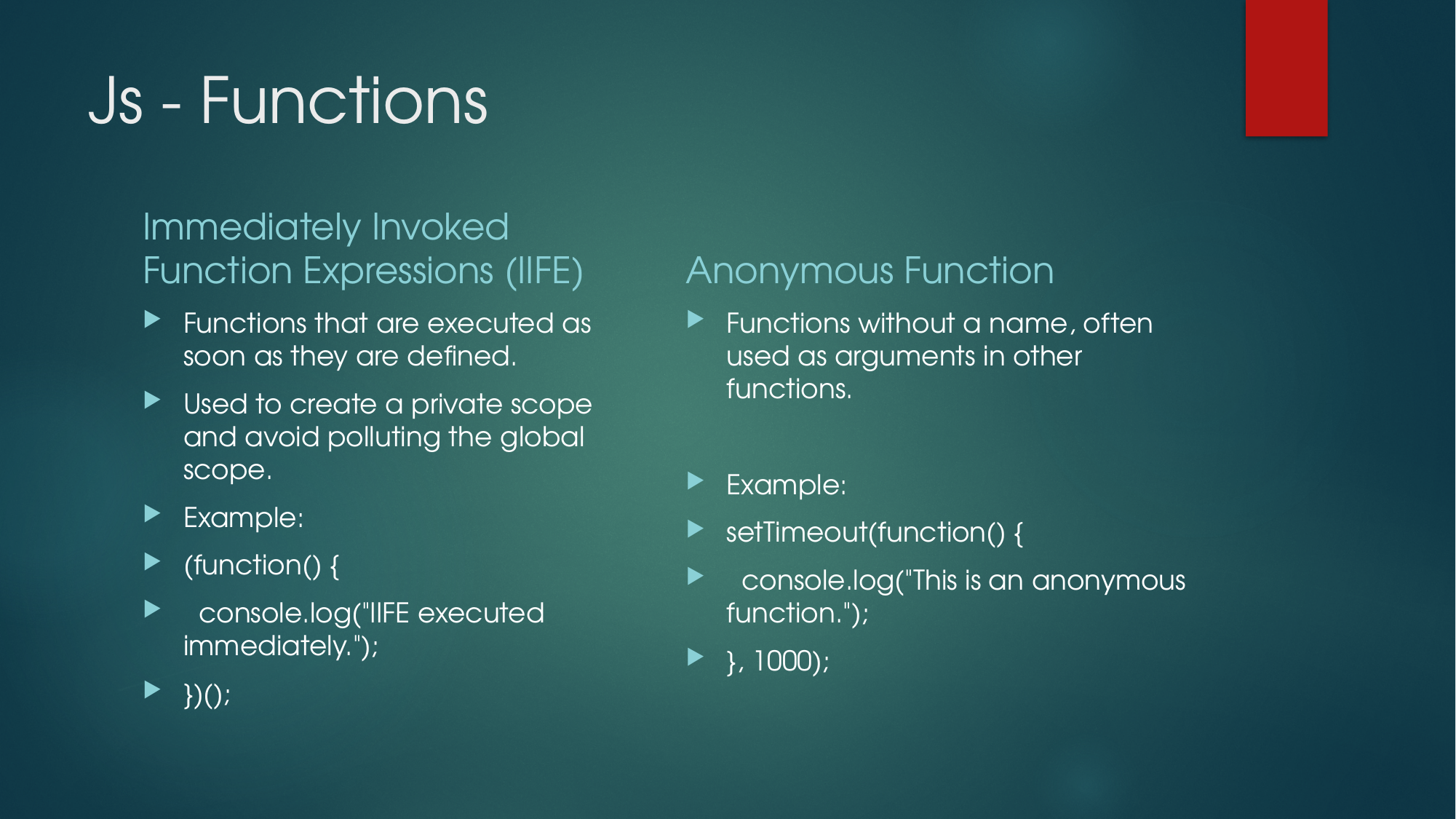

# Js - Functions
Immediately Invoked Function Expressions (IIFE)
Anonymous Function
Functions that are executed as soon as they are defined.
Used to create a private scope and avoid polluting the global scope.
Example:
(function() {
  console.log("IIFE executed immediately.");
})();
Functions without a name, often used as arguments in other functions.

Example:
setTimeout(function() {
  console.log("This is an anonymous function.");
}, 1000);